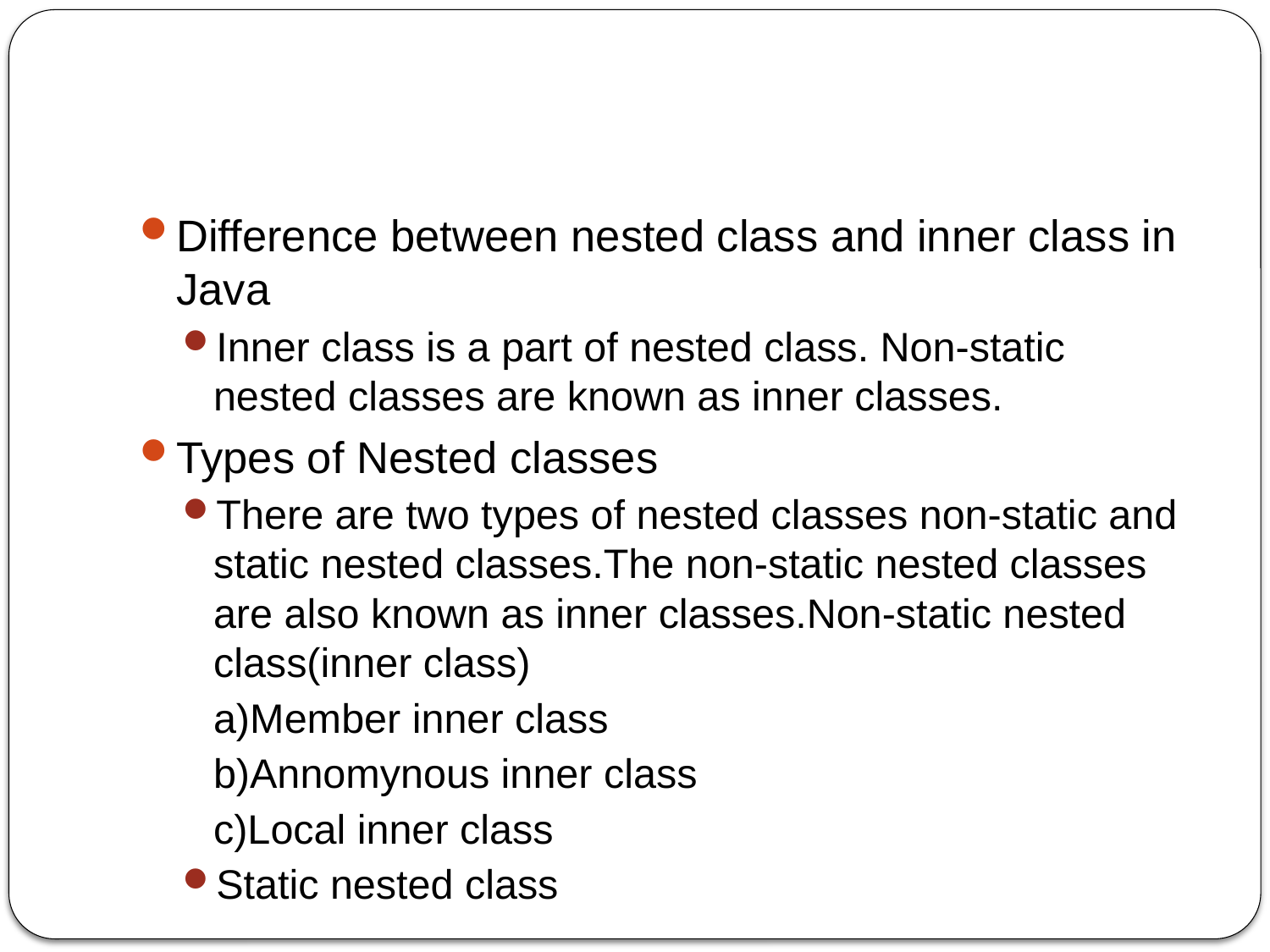

#
Difference between nested class and inner class in Java
Inner class is a part of nested class. Non-static nested classes are known as inner classes.
Types of Nested classes
There are two types of nested classes non-static and static nested classes.The non-static nested classes are also known as inner classes.Non-static nested class(inner class)
		a)Member inner class
		b)Annomynous inner class
		c)Local inner class
Static nested class